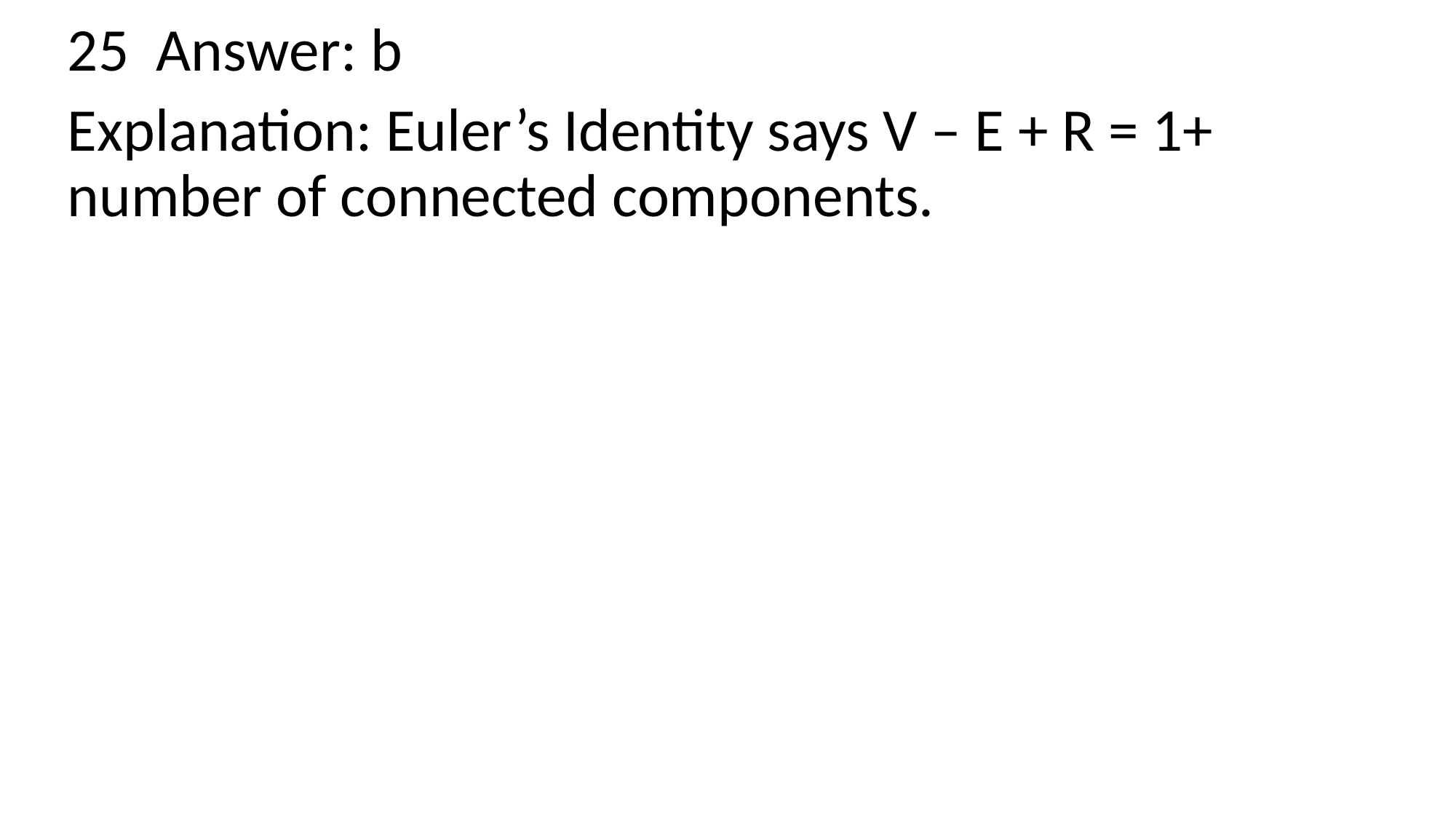

25  Answer: b
Explanation: Euler’s Identity says V – E + R = 1+ number of connected components.